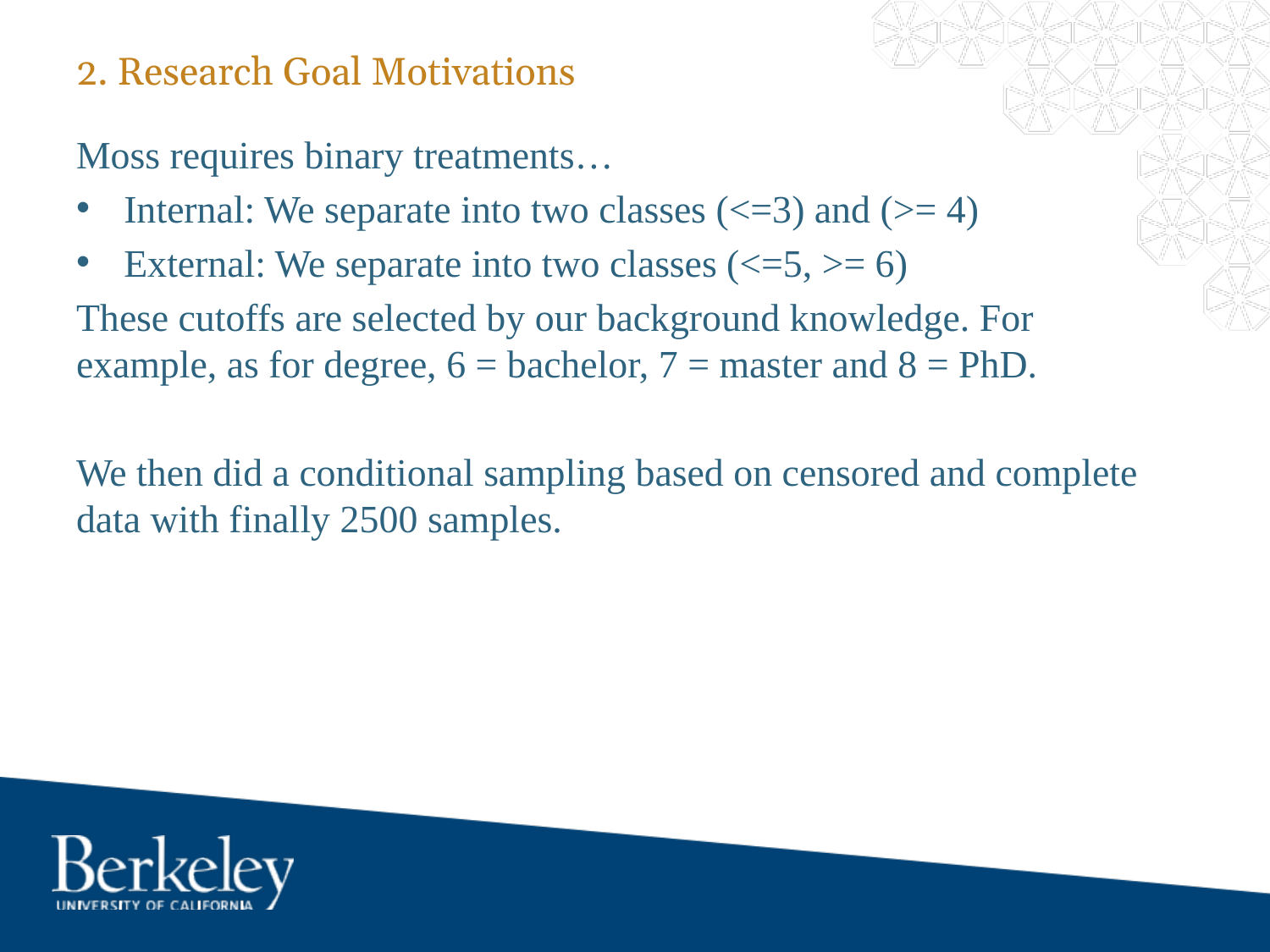

# 2. Research Goal Motivations
Moss requires binary treatments…
Internal: We separate into two classes (<=3) and (>= 4)
External: We separate into two classes (<=5, >= 6)
These cutoffs are selected by our background knowledge. For example, as for degree, 6 = bachelor, 7 = master and 8 = PhD.

We then did a conditional sampling based on censored and complete data with finally 2500 samples.